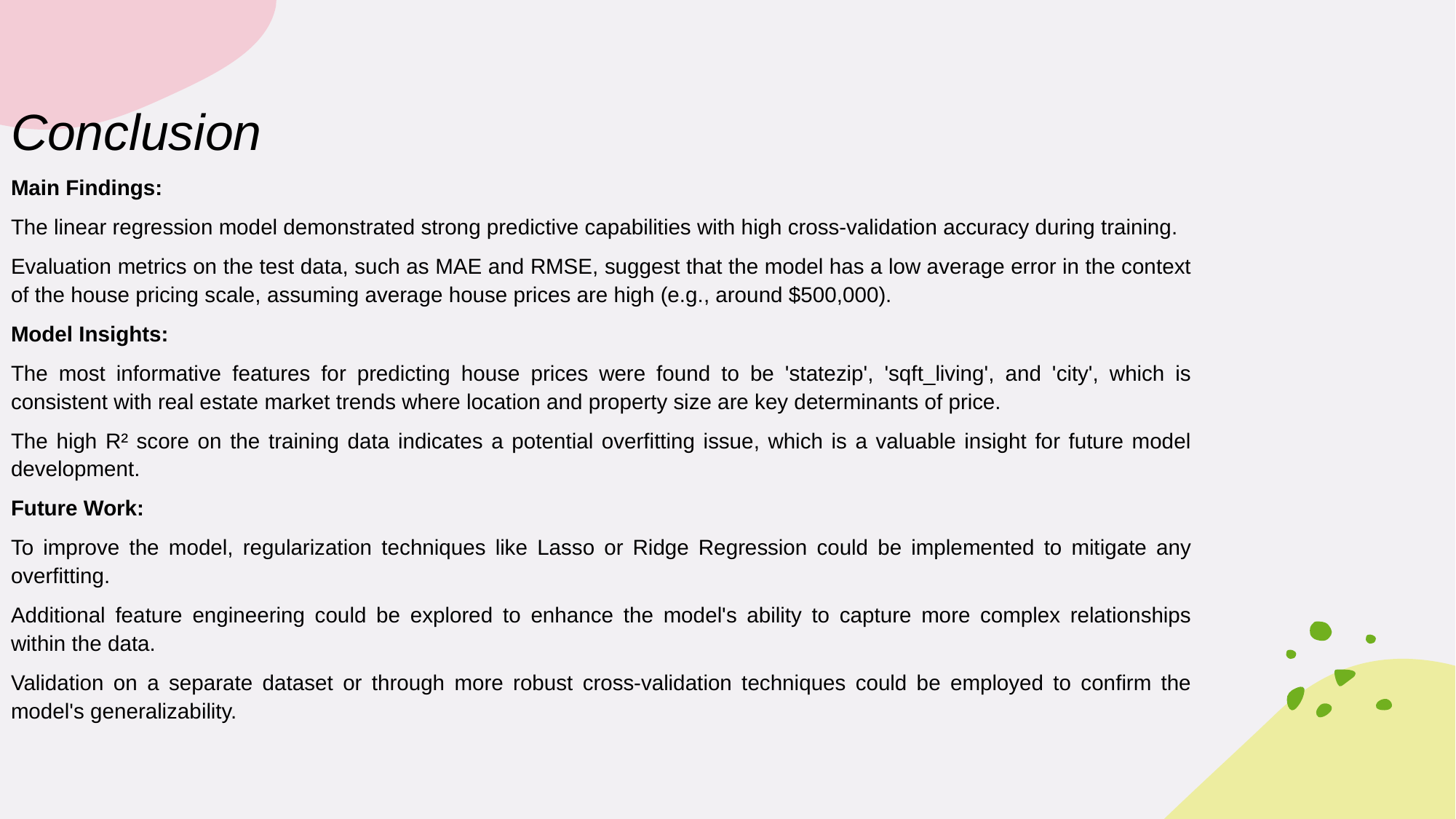

Conclusion
Main Findings:
The linear regression model demonstrated strong predictive capabilities with high cross-validation accuracy during training.
Evaluation metrics on the test data, such as MAE and RMSE, suggest that the model has a low average error in the context of the house pricing scale, assuming average house prices are high (e.g., around $500,000).
Model Insights:
The most informative features for predicting house prices were found to be 'statezip', 'sqft_living', and 'city', which is consistent with real estate market trends where location and property size are key determinants of price.
The high R² score on the training data indicates a potential overfitting issue, which is a valuable insight for future model development.
Future Work:
To improve the model, regularization techniques like Lasso or Ridge Regression could be implemented to mitigate any overfitting.
Additional feature engineering could be explored to enhance the model's ability to capture more complex relationships within the data.
Validation on a separate dataset or through more robust cross-validation techniques could be employed to confirm the model's generalizability.